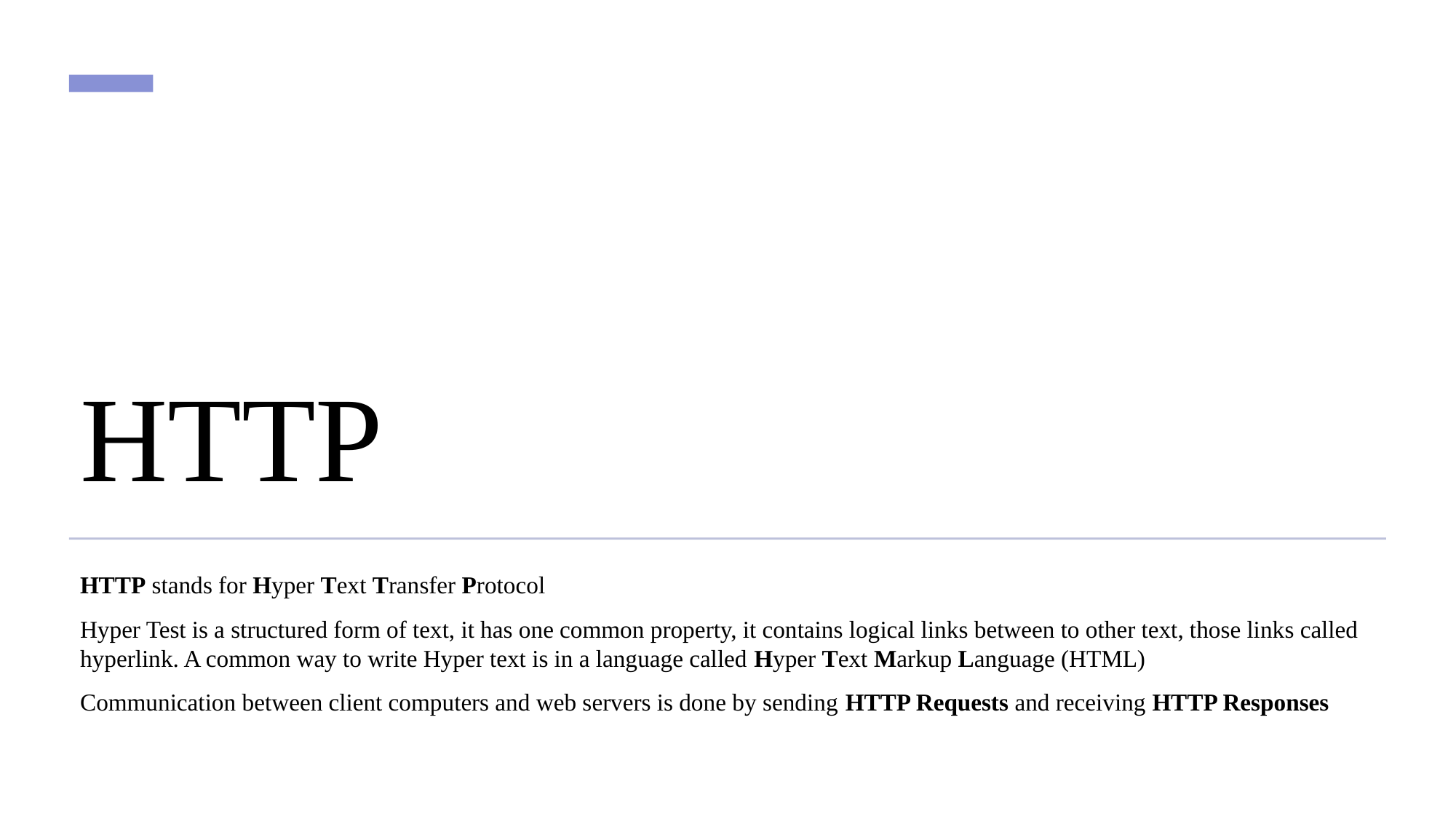

# HTTP

HTTP stands for Hyper Text Transfer Protocol
Hyper Test is a structured form of text, it has one common property, it contains logical links between to other text, those links called hyperlink. A common way to write Hyper text is in a language called Hyper Text Markup Language (HTML)
Communication between client computers and web servers is done by sending HTTP Requests and receiving HTTP Responses